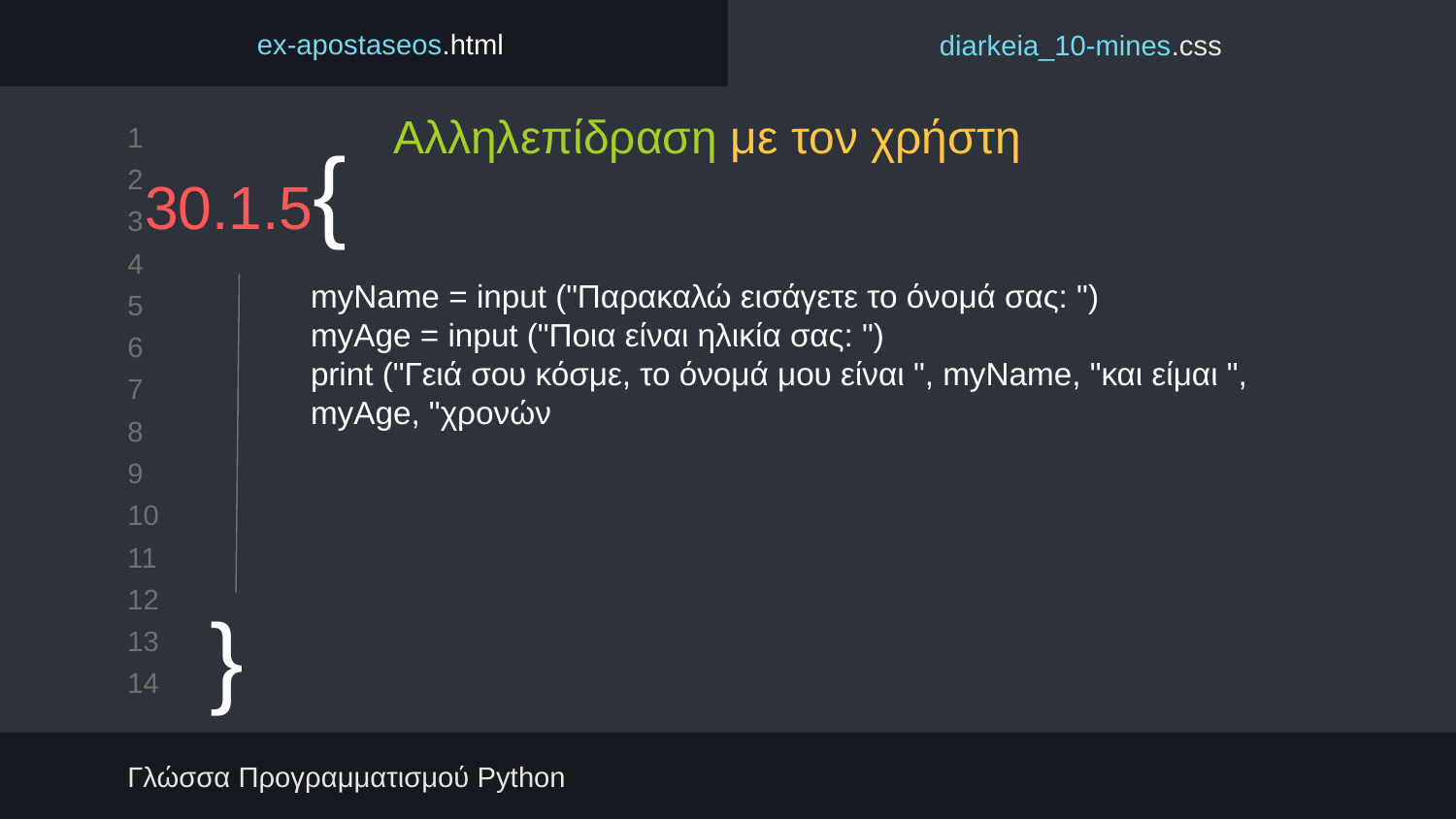

ex-apostaseos.html
diarkeia_10-mines.css
Αλληλεπίδραση με τον χρήστη
# 30.1.5{
myName = input ("Παρακαλώ εισάγετε το όνομά σας: ")
myAge = input ("Ποια είναι ηλικία σας: ")
print ("Γειά σου κόσμε, το όνομά μου είναι ", myName, "και είμαι ", myAge, "χρονών

}
Γλώσσα Προγραμματισμού Python